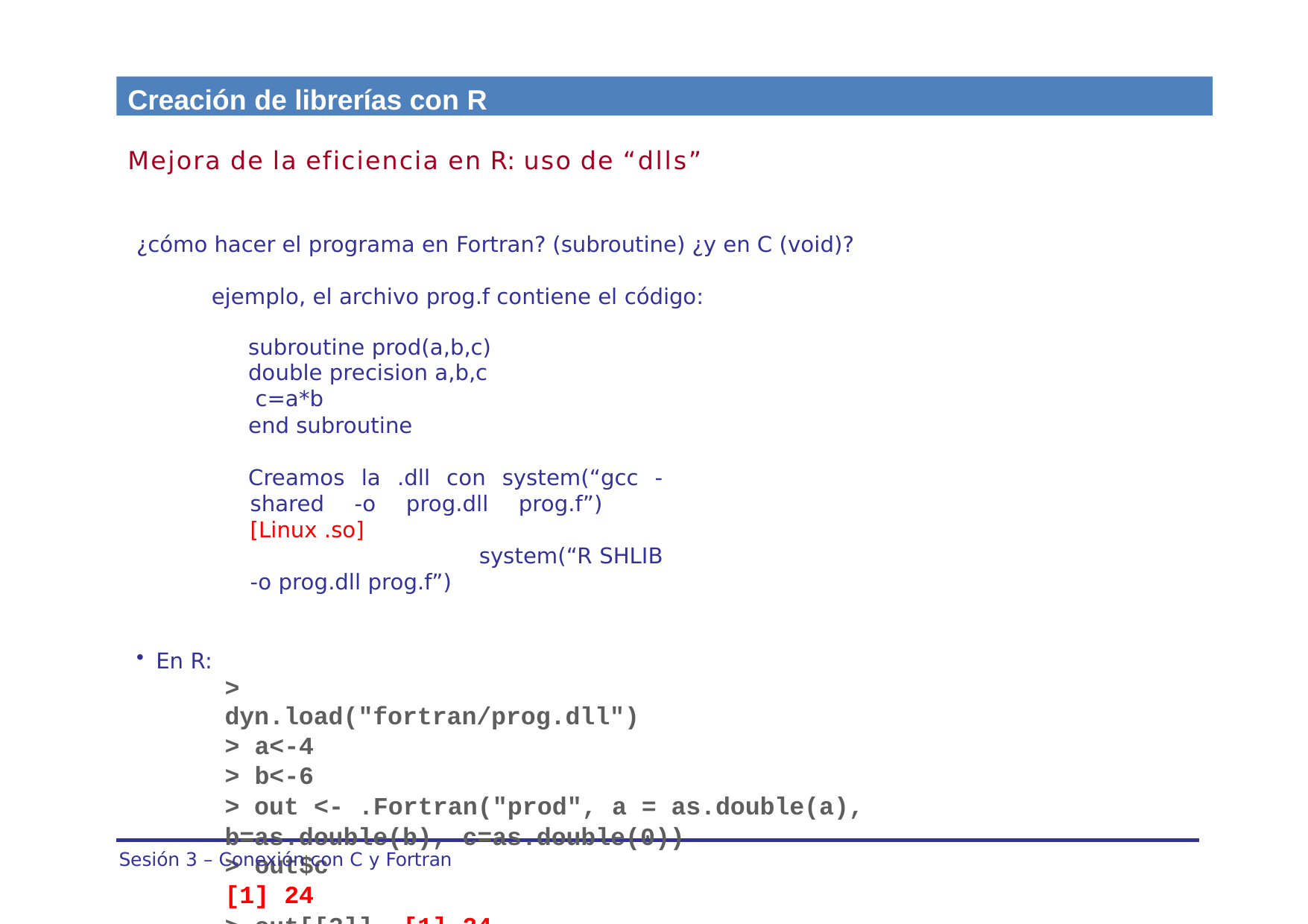

Creación de librerías con R
Mejora de la eficiencia en R: uso de “dlls”

¿cómo hacer el programa en Fortran? (subroutine) ¿y en C (void)?
           ejemplo, el archivo prog.f contiene el código:

subroutine prod(a,b,c)
double precision a,b,c
 c=a*b
end subroutine

Creamos la .dll con system(“gcc -shared -o prog.dll prog.f”)   [Linux .so]
                                        system(“R SHLIB -o prog.dll prog.f”)

En R:
> dyn.load("fortran/prog.dll")
> a<-4
> b<-6
> out <- .Fortran("prod", a = as.double(a),  b=as.double(b), c=as.double(0))
> out$c
[1] 24
> out[[3]]  [1] 24

Sesión 3 – Conexión con C y Fortran